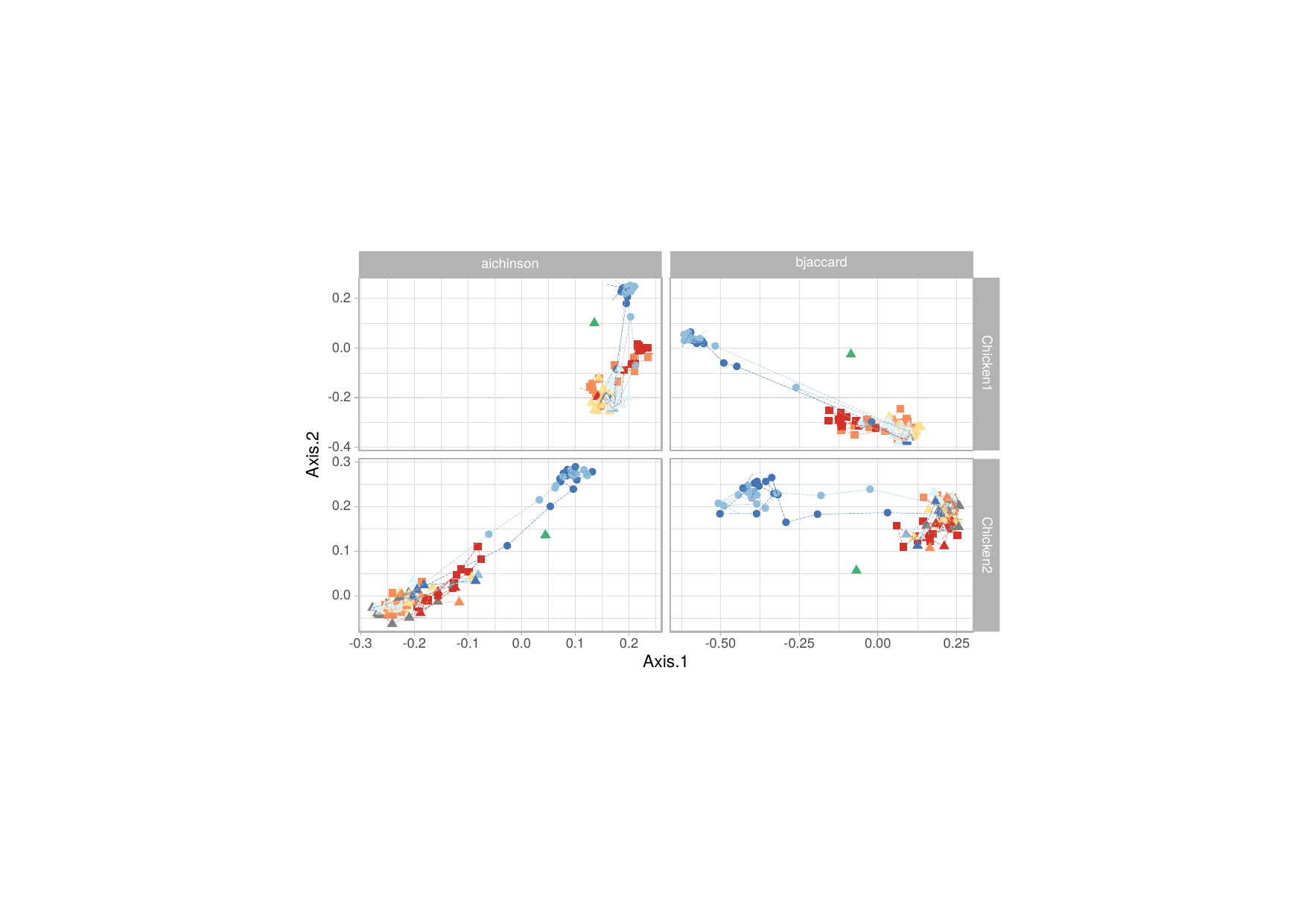

bjaccard
aichinson

0.2

0.0

Chicken1

-0.2

-0.4

Axis.2
0.3

0.2

Chicken2

0.1

0.0

-0.2
0.2
-0.25
0.25
-0.3
-0.1
0.0
0.1
-0.50
0.00
Axis.1